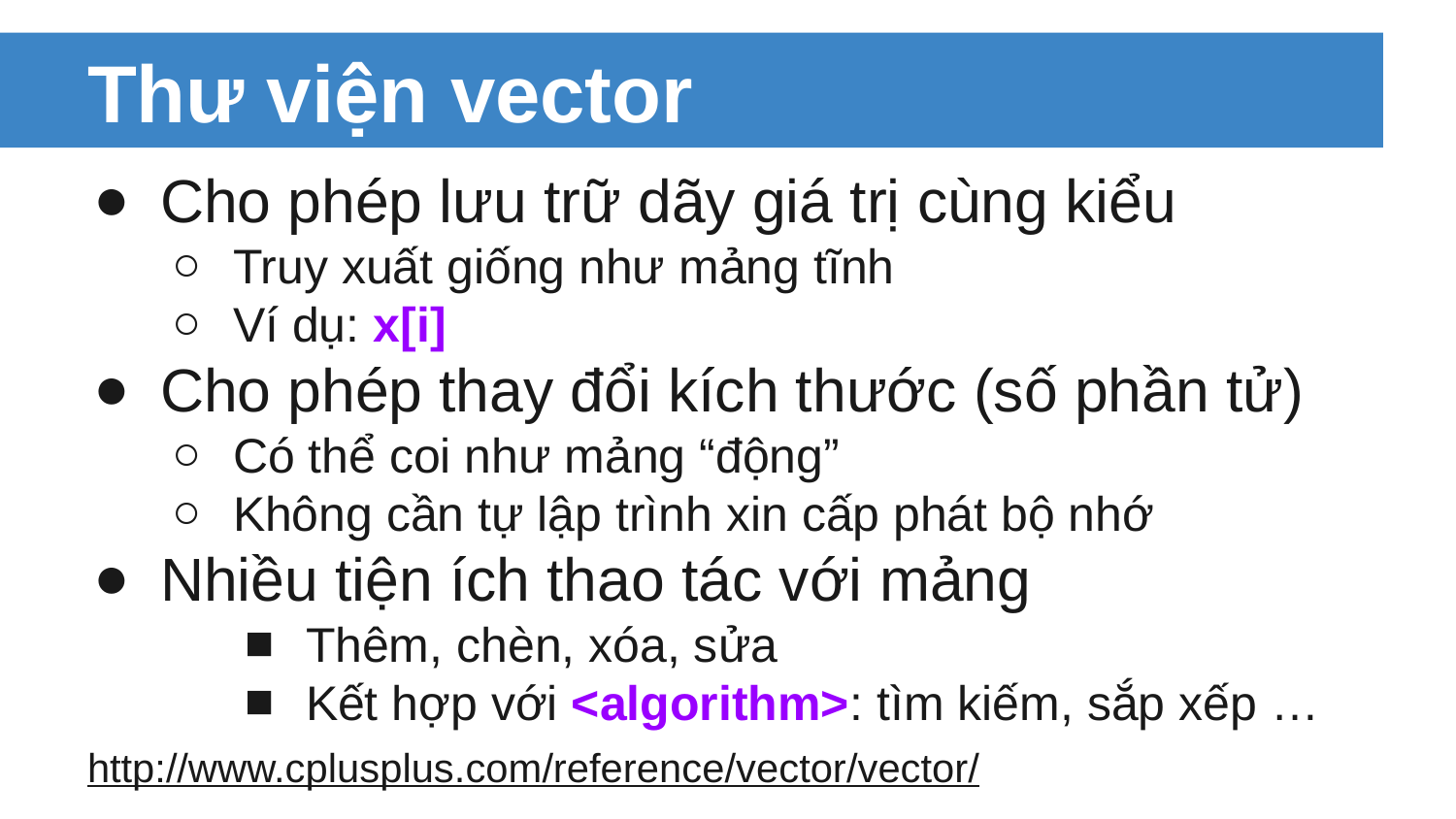

# Thư viện vector
Cho phép lưu trữ dãy giá trị cùng kiểu
Truy xuất giống như mảng tĩnh
Ví dụ: x[i]
Cho phép thay đổi kích thước (số phần tử)
Có thể coi như mảng “động”
Không cần tự lập trình xin cấp phát bộ nhớ
Nhiều tiện ích thao tác với mảng
Thêm, chèn, xóa, sửa
Kết hợp với <algorithm>: tìm kiếm, sắp xếp …
http://www.cplusplus.com/reference/vector/vector/